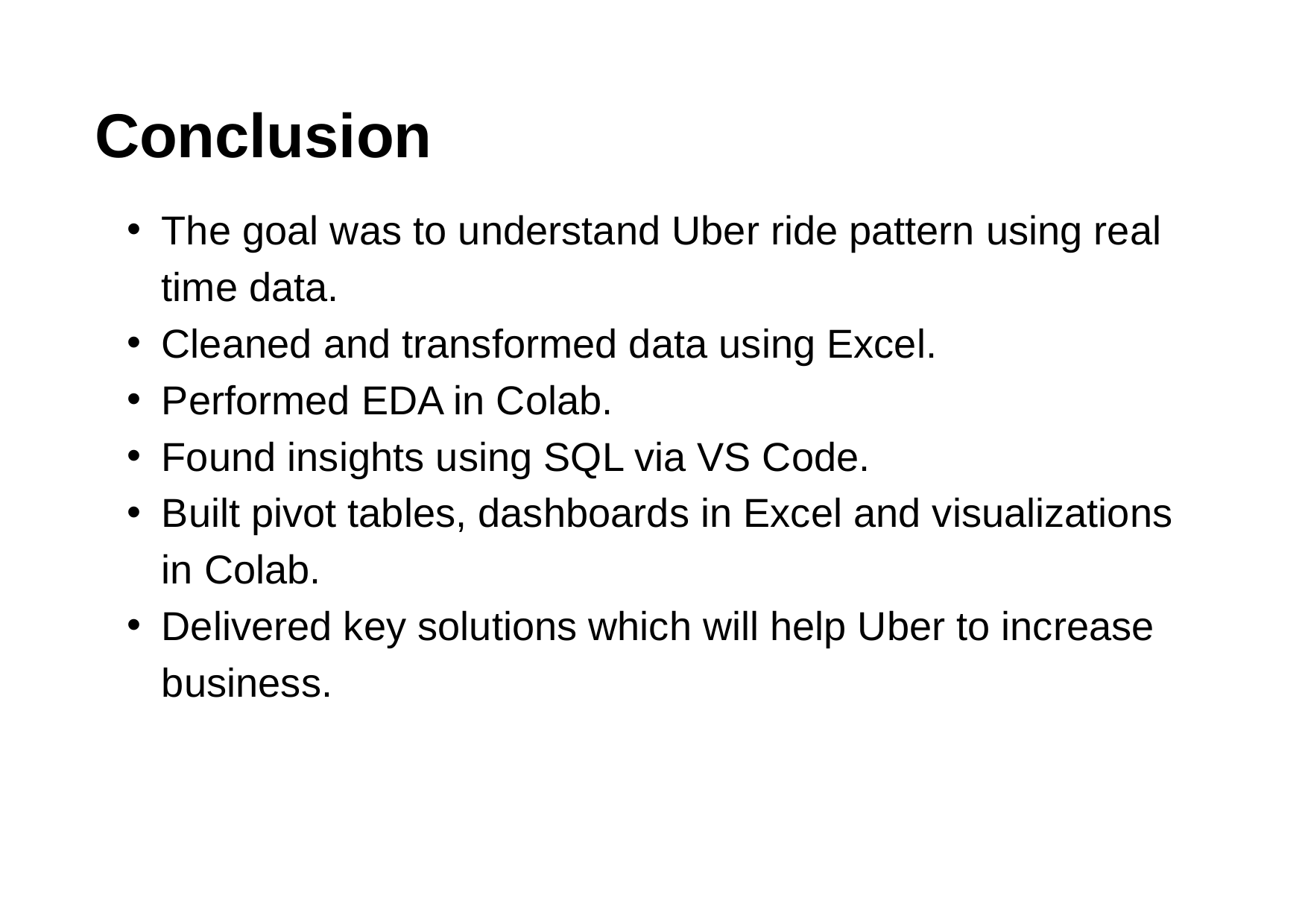

Conclusion
The goal was to understand Uber ride pattern using real time data.
Cleaned and transformed data using Excel.
Performed EDA in Colab.
Found insights using SQL via VS Code.
Built pivot tables, dashboards in Excel and visualizations in Colab.
Delivered key solutions which will help Uber to increase business.